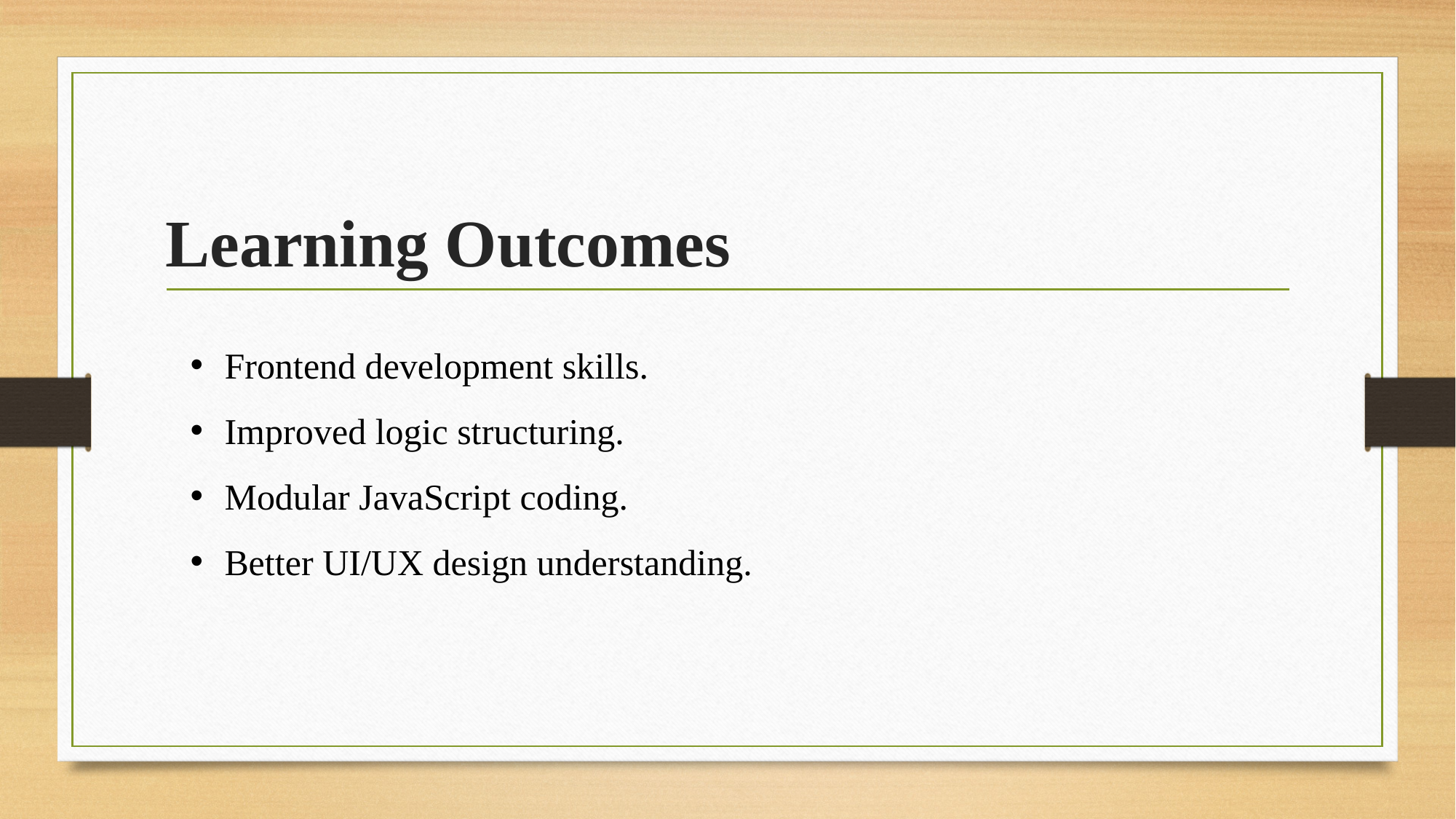

# Learning Outcomes
Frontend development skills.
Improved logic structuring.
Modular JavaScript coding.
Better UI/UX design understanding.